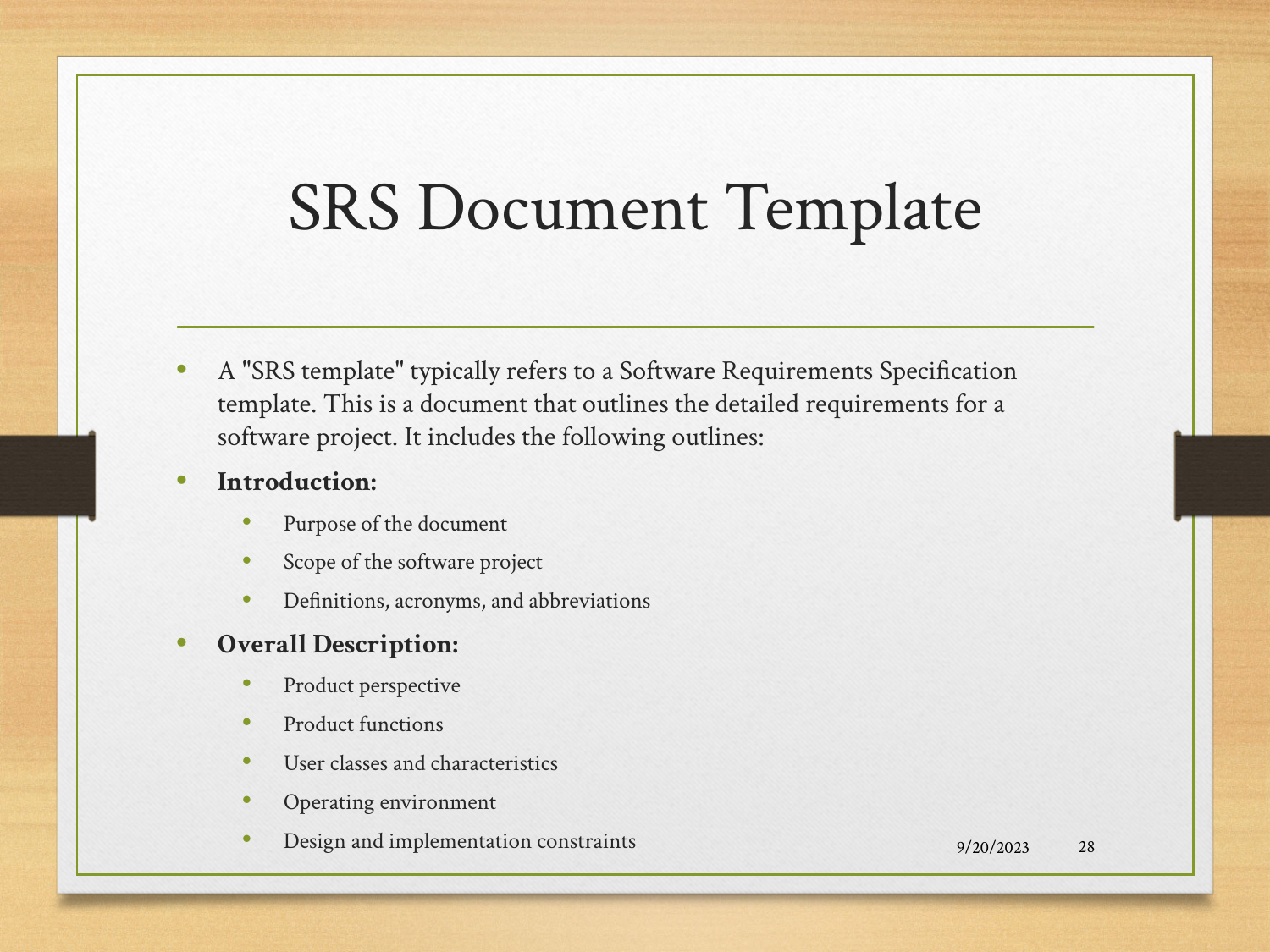

# SRS Document Template
A "SRS template" typically refers to a Software Requirements Specification template. This is a document that outlines the detailed requirements for a software project. It includes the following outlines:
Introduction:
Purpose of the document
Scope of the software project
Definitions, acronyms, and abbreviations
Overall Description:
Product perspective
Product functions
User classes and characteristics
Operating environment
Design and implementation constraints

9/20/2023
28